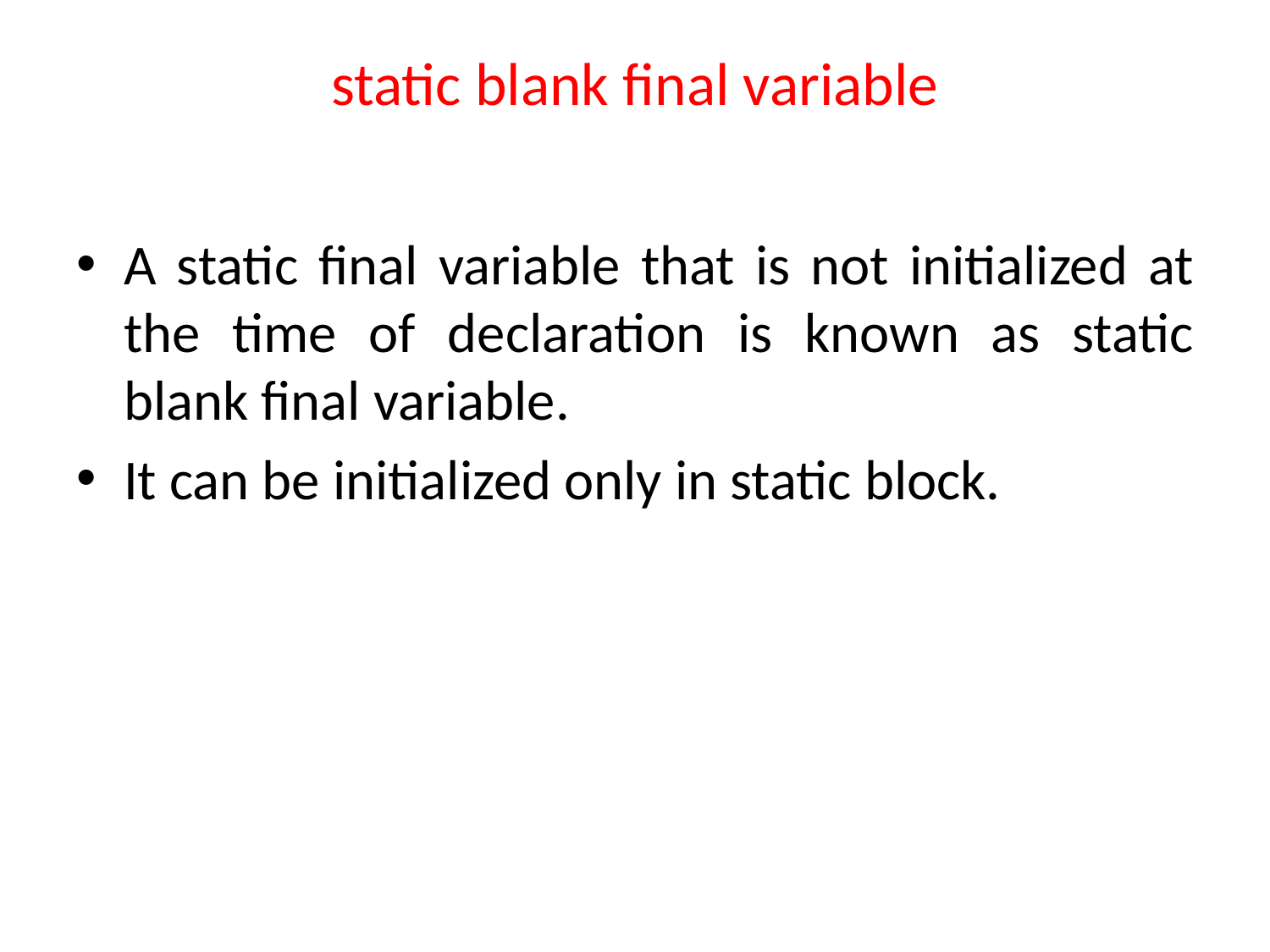

# static blank final variable
A static final variable that is not initialized at the time of declaration is known as static blank final variable.
It can be initialized only in static block.